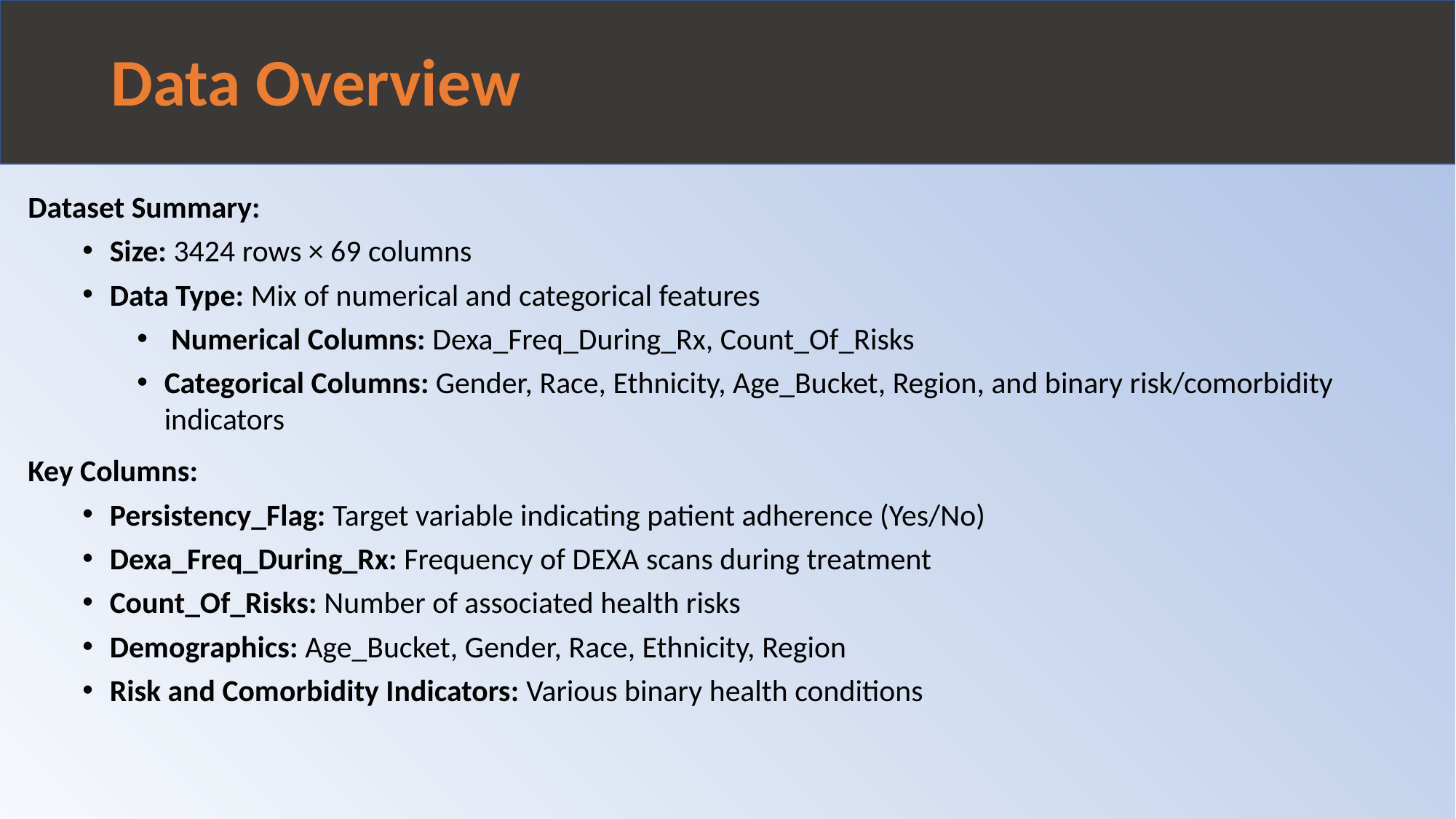

# Data Overview
Dataset Summary:
Size: 3424 rows × 69 columns
Data Type: Mix of numerical and categorical features
 Numerical Columns: Dexa_Freq_During_Rx, Count_Of_Risks
Categorical Columns: Gender, Race, Ethnicity, Age_Bucket, Region, and binary risk/comorbidity indicators
Key Columns:
Persistency_Flag: Target variable indicating patient adherence (Yes/No)
Dexa_Freq_During_Rx: Frequency of DEXA scans during treatment
Count_Of_Risks: Number of associated health risks
Demographics: Age_Bucket, Gender, Race, Ethnicity, Region
Risk and Comorbidity Indicators: Various binary health conditions